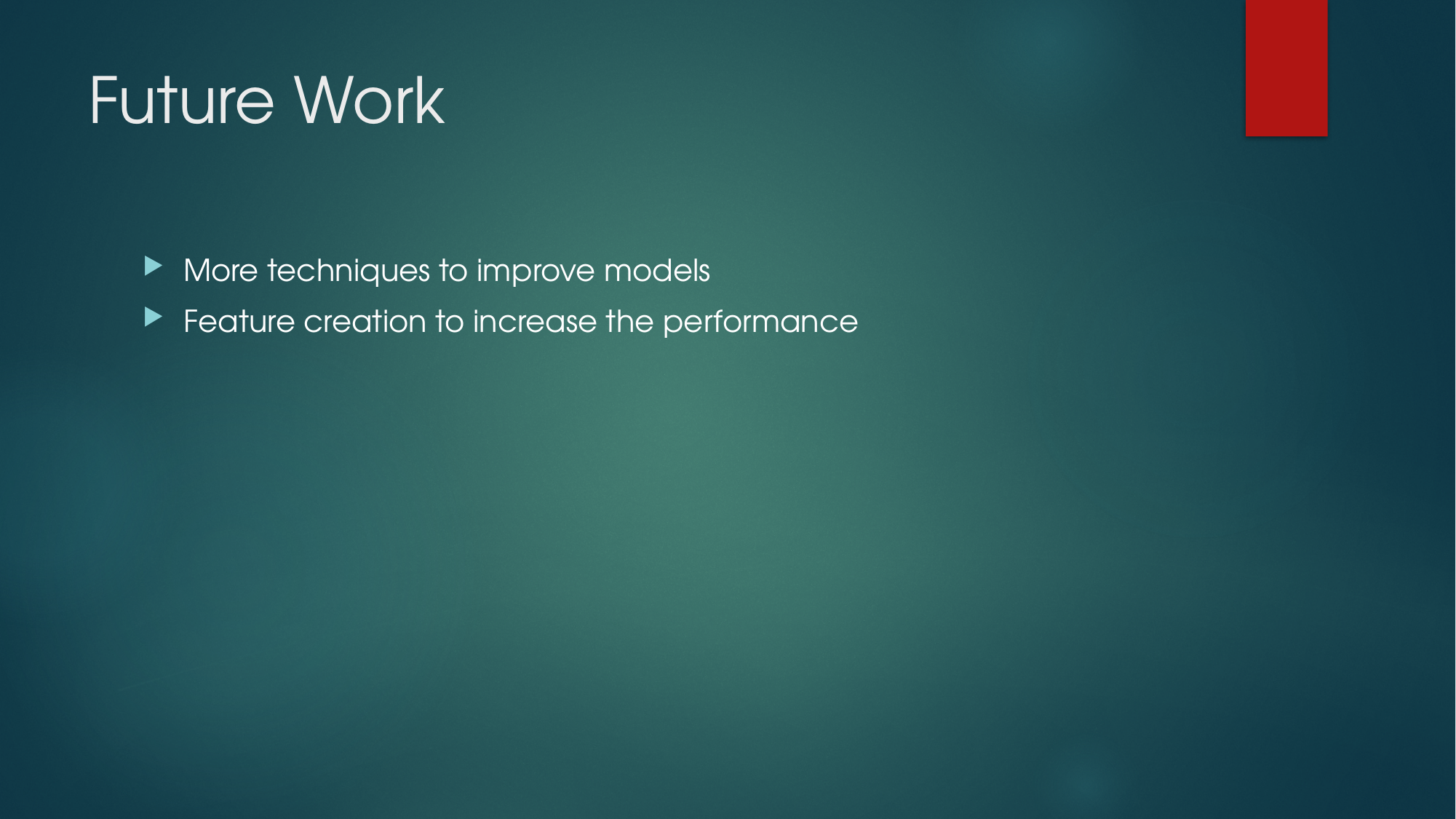

# Future Work
More techniques to improve models
Feature creation to increase the performance